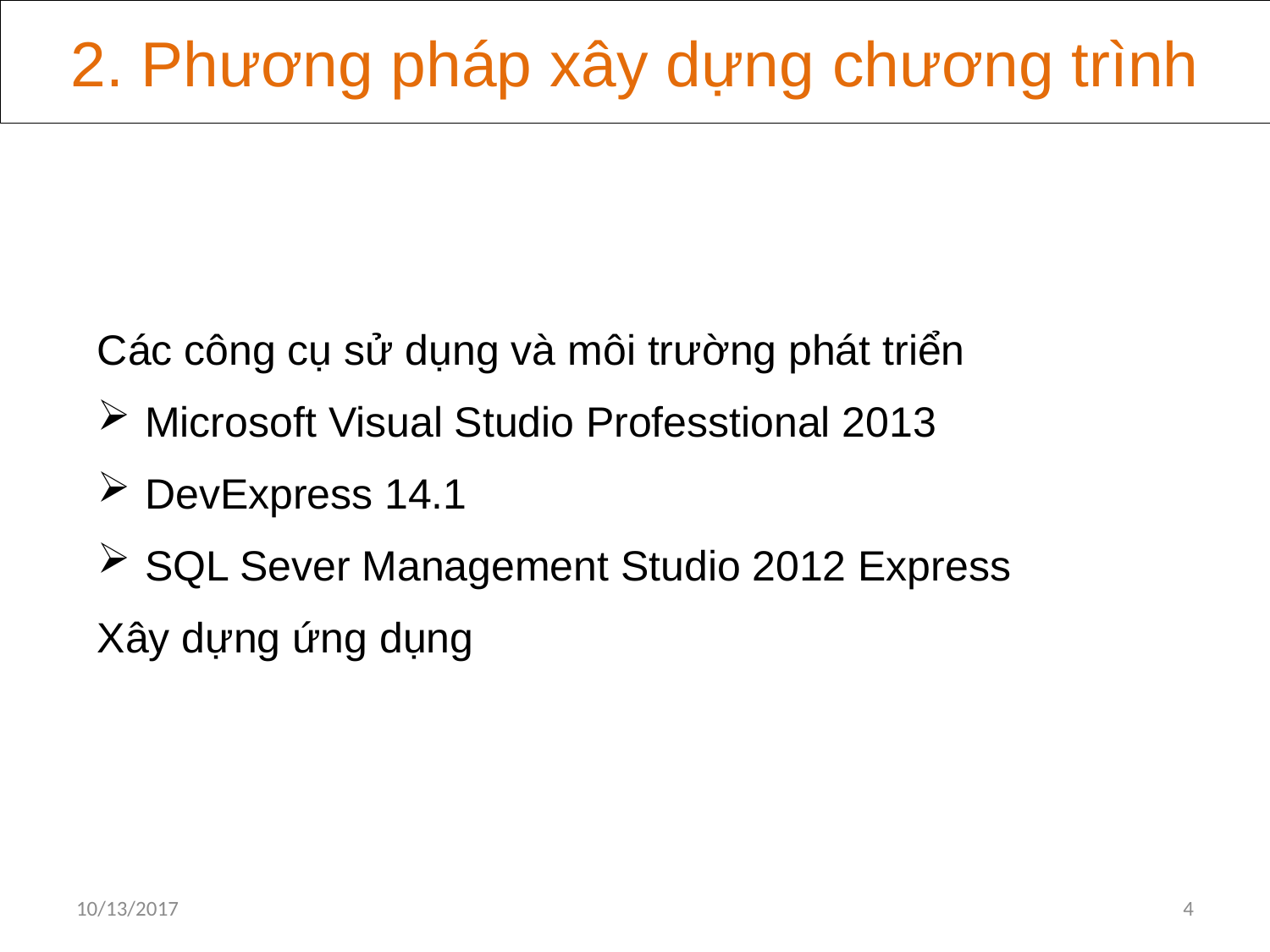

2. Phương pháp xây dựng chương trình
Các công cụ sử dụng và môi trường phát triển
Microsoft Visual Studio Professtional 2013
DevExpress 14.1
SQL Sever Management Studio 2012 Express
Xây dựng ứng dụng
10/13/2017

4